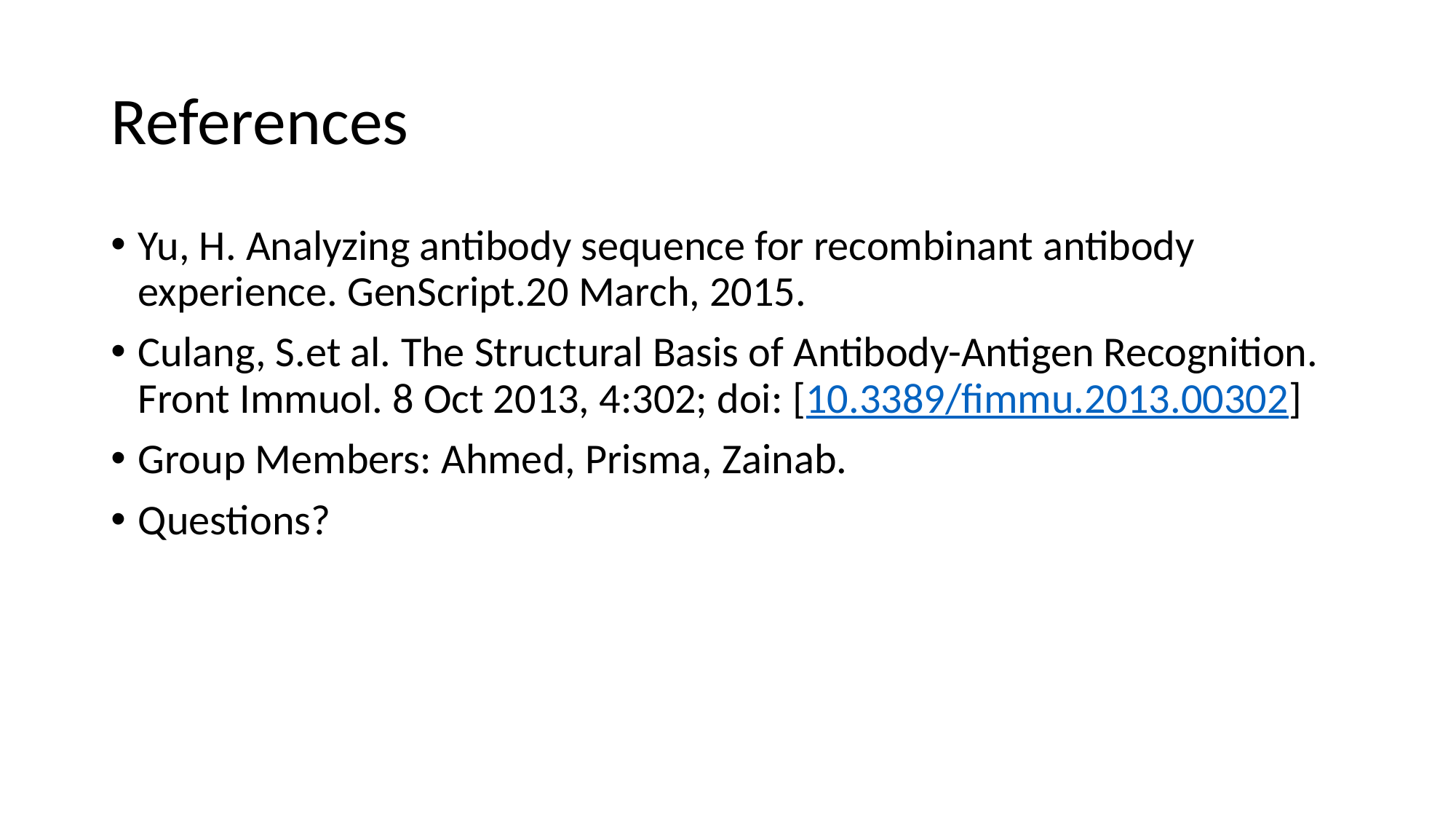

# References
Yu, H. Analyzing antibody sequence for recombinant antibody experience. GenScript.20 March, 2015.
Culang, S.et al. The Structural Basis of Antibody-Antigen Recognition. Front Immuol. 8 Oct 2013, 4:302; doi: [10.3389/fimmu.2013.00302]
Group Members: Ahmed, Prisma, Zainab.
Questions?